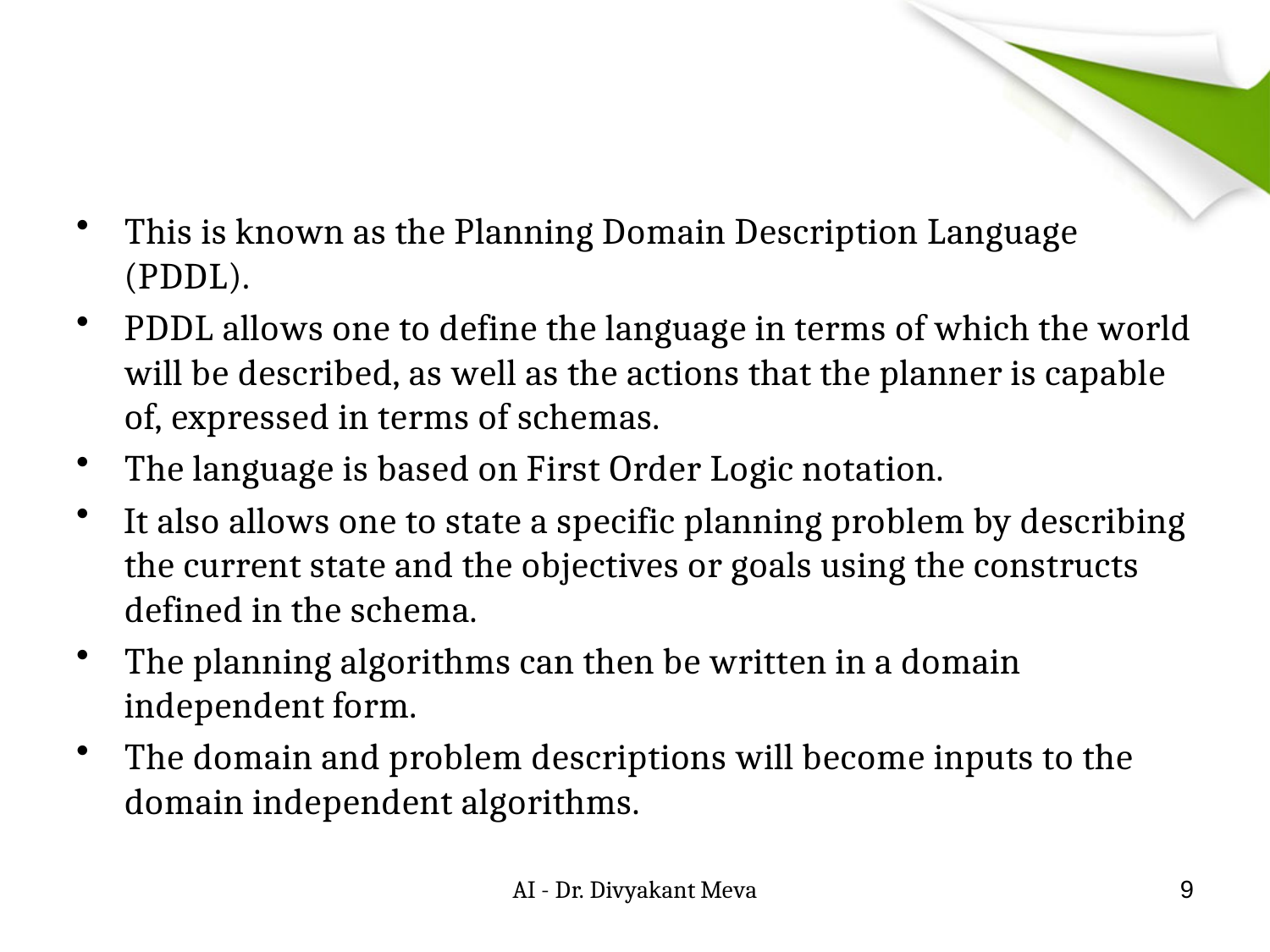

#
This is known as the Planning Domain Description Language (PDDL).
PDDL allows one to define the language in terms of which the world will be described, as well as the actions that the planner is capable of, expressed in terms of schemas.
The language is based on First Order Logic notation.
It also allows one to state a specific planning problem by describing the current state and the objectives or goals using the constructs defined in the schema.
The planning algorithms can then be written in a domain independent form.
The domain and problem descriptions will become inputs to the domain independent algorithms.
AI - Dr. Divyakant Meva
9